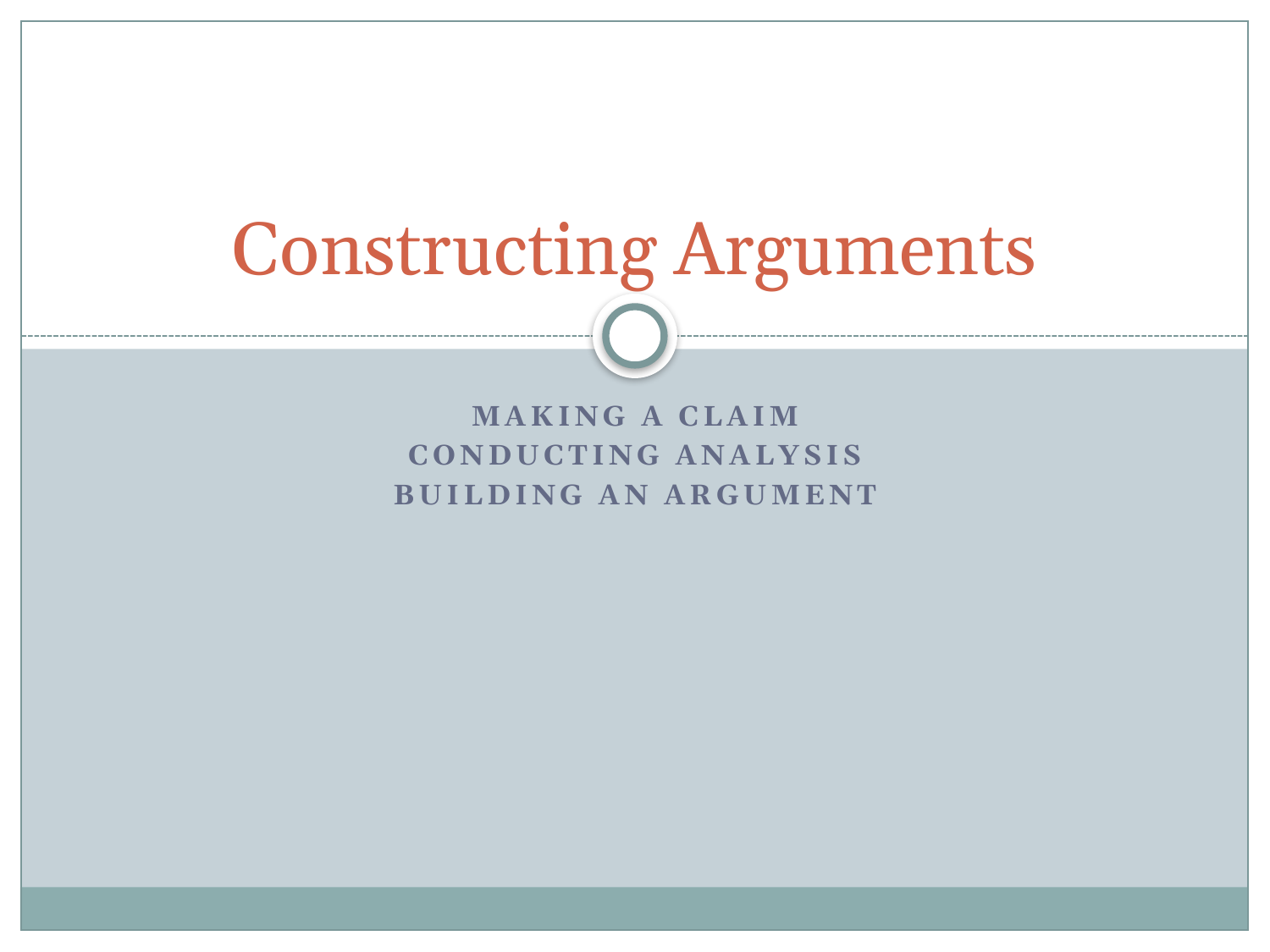

# Constructing Arguments
Making a claim
Conducting analysis
Building an argument